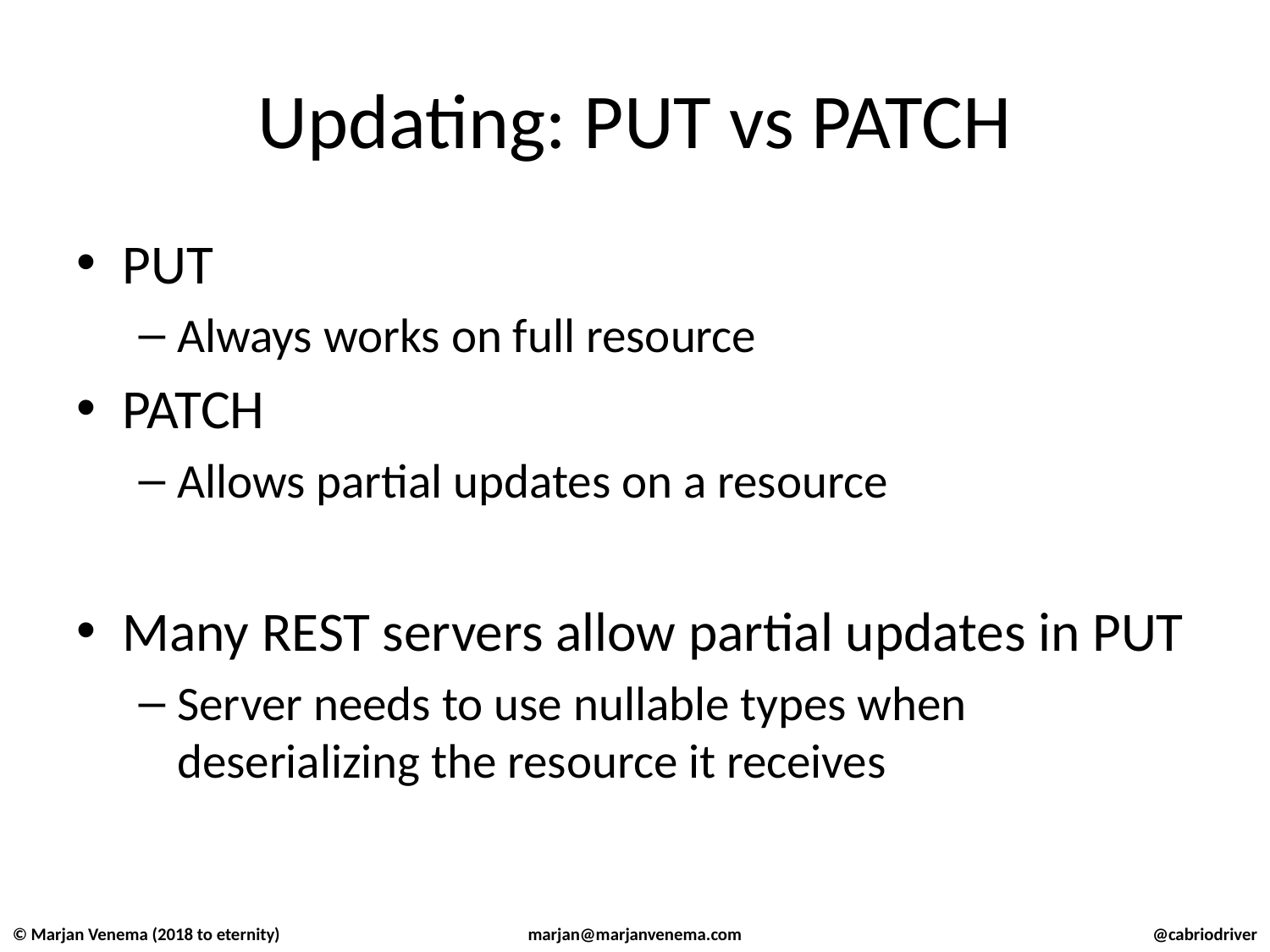

# Updating: PUT vs PATCH
PUT
Always works on full resource
PATCH
Allows partial updates on a resource

Many REST servers allow partial updates in PUT
Server needs to use nullable types when deserializing the resource it receives